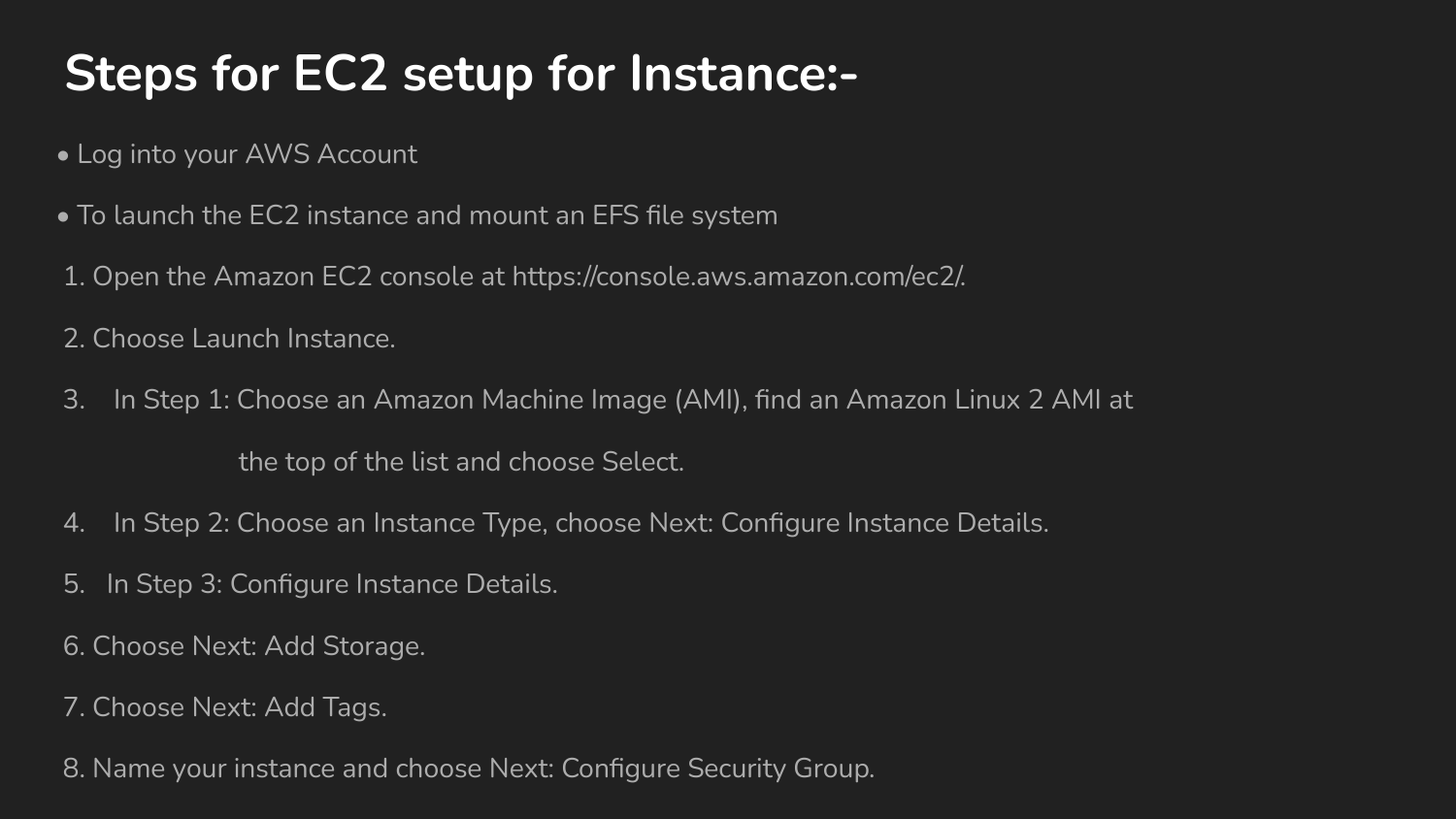

# Steps for EC2 setup for Instance:-
• Log into your AWS Account
• To launch the EC2 instance and mount an EFS file system
 1. Open the Amazon EC2 console at https://console.aws.amazon.com/ec2/.
 2. Choose Launch Instance.
 3.    In Step 1: Choose an Amazon Machine Image (AMI), find an Amazon Linux 2 AMI at
                          the top of the list and choose Select.
 4.    In Step 2: Choose an Instance Type, choose Next: Configure Instance Details.
 5.   In Step 3: Configure Instance Details.
 6. Choose Next: Add Storage.
 7. Choose Next: Add Tags.
 8. Name your instance and choose Next: Configure Security Group.